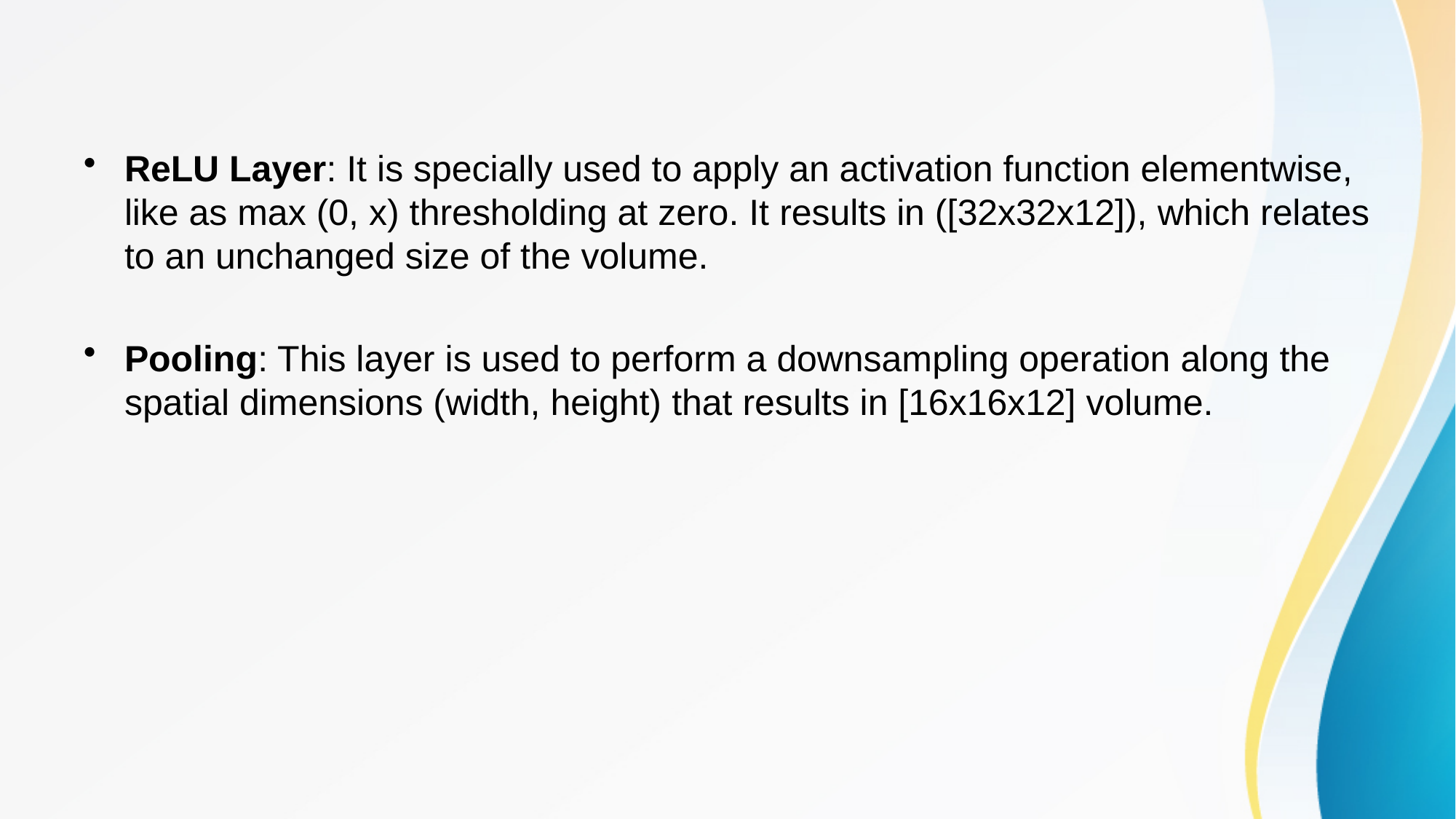

#
ReLU Layer: It is specially used to apply an activation function elementwise, like as max (0, x) thresholding at zero. It results in ([32x32x12]), which relates to an unchanged size of the volume.

Pooling: This layer is used to perform a downsampling operation along the spatial dimensions (width, height) that results in [16x16x12] volume.